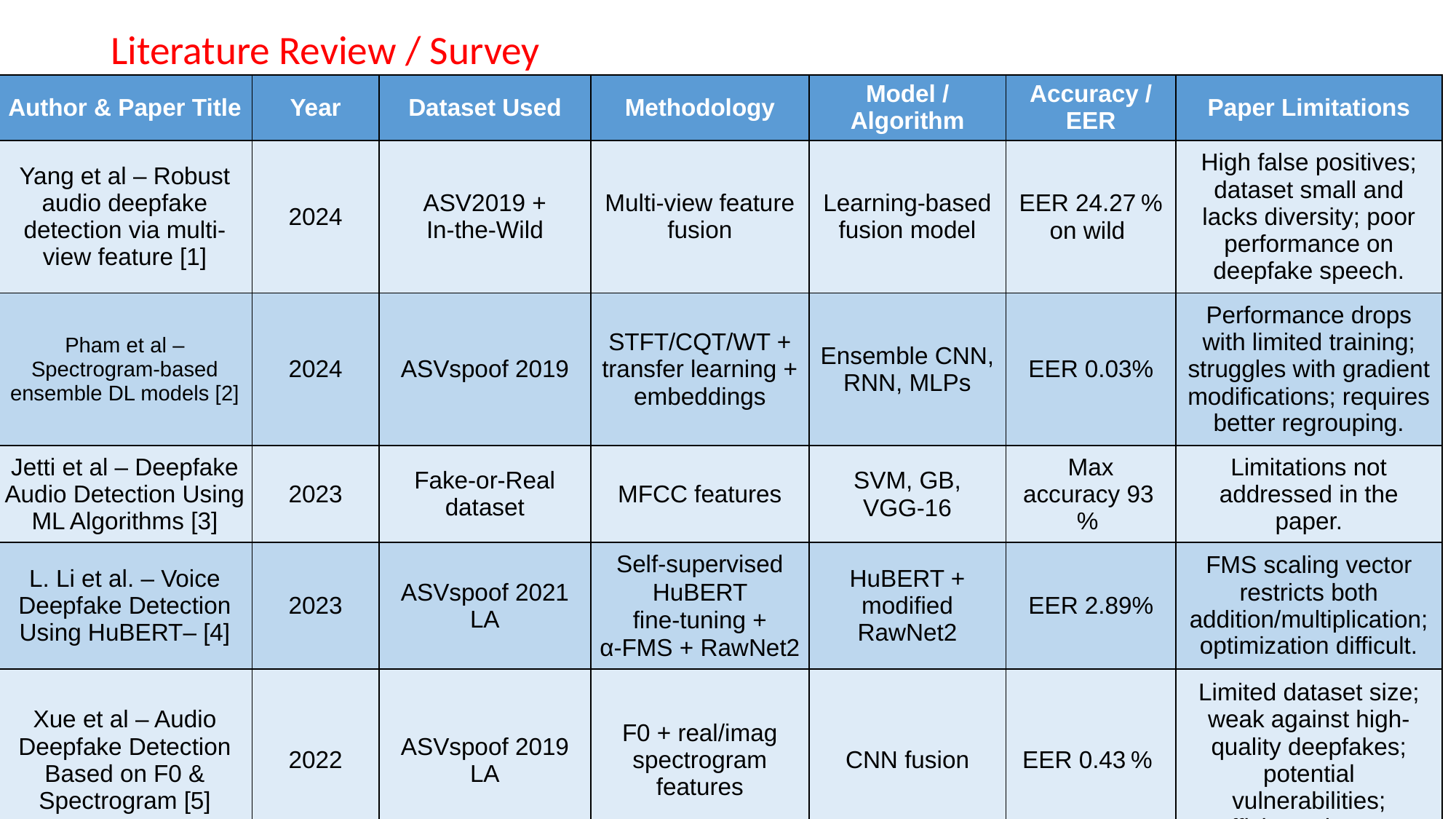

# Literature Review / Survey
| Author & Paper Title | Year | Dataset Used | Methodology | Model / Algorithm | Accuracy / EER | Paper Limitations |
| --- | --- | --- | --- | --- | --- | --- |
| Yang et al – Robust audio deepfake detection via multi-view feature [1] | 2024 | ASV2019 + In‑the‑Wild | Multi-view feature fusion | Learning-based fusion model | EER 24.27 % on wild | High false positives; dataset small and lacks diversity; poor performance on deepfake speech. |
| Pham et al – Spectrogram-based ensemble DL models [2] | 2024 | ASVspoof 2019 | STFT/CQT/WT + transfer learning + embeddings | Ensemble CNN, RNN, MLPs | EER 0.03% | Performance drops with limited training; struggles with gradient modifications; requires better regrouping. |
| Jetti et al – Deepfake Audio Detection Using ML Algorithms [3] | 2023 | Fake‑or‑Real dataset | MFCC features | SVM, GB, VGG‑16 | Max accuracy 93 % | Limitations not addressed in the paper. |
| L. Li et al. – Voice Deepfake Detection Using HuBERT– [4] | 2023 | ASVspoof 2021 LA | Self‑supervised HuBERT fine‑tuning + α‑FMS + RawNet2 | HuBERT + modified RawNet2 | EER 2.89% | FMS scaling vector restricts both addition/multiplication; optimization difficult. |
| Xue et al – Audio Deepfake Detection Based on F0 & Spectrogram [5] | 2022 | ASVspoof 2019 LA | F0 + real/imag spectrogram features | CNN fusion | EER 0.43 % | Limited dataset size; weak against high-quality deepfakes; potential vulnerabilities; efficiency issues. |